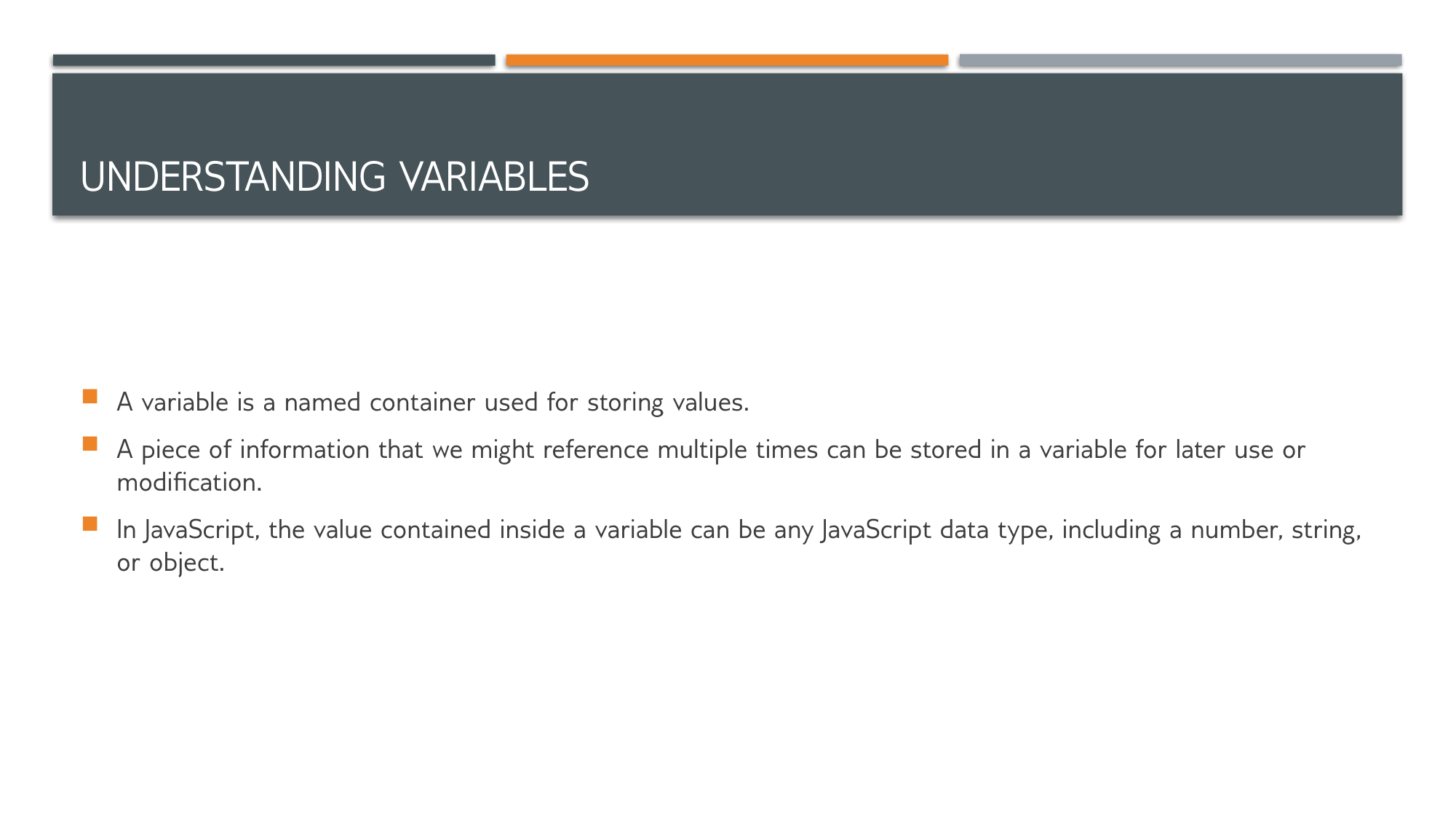

# Understanding Variables
A variable is a named container used for storing values.
A piece of information that we might reference multiple times can be stored in a variable for later use or modification.
In JavaScript, the value contained inside a variable can be any JavaScript data type, including a number, string, or object.